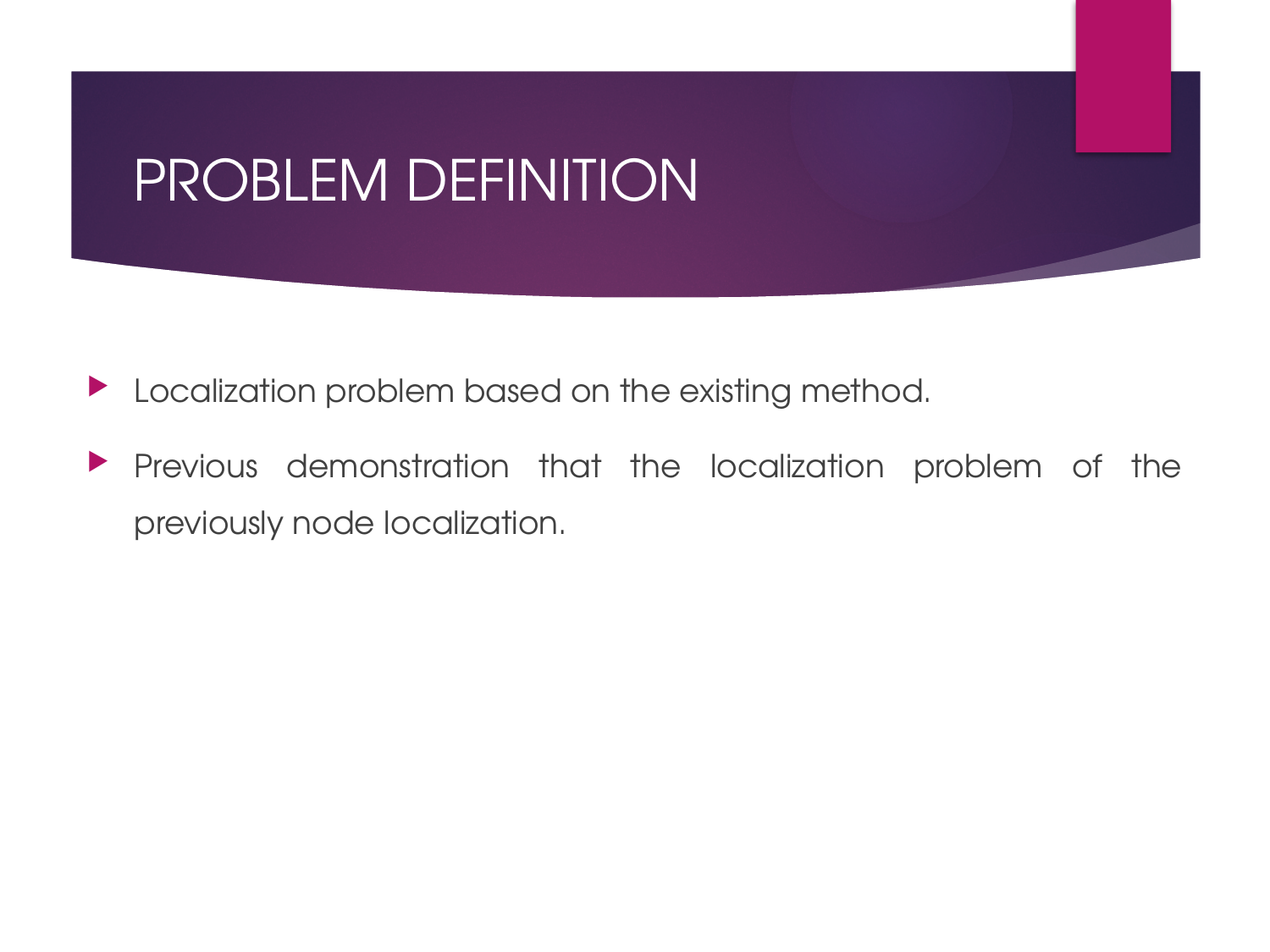

# PROBLEM DEFINITION
Localization problem based on the existing method.
Previous demonstration that the localization problem of the previously node localization.